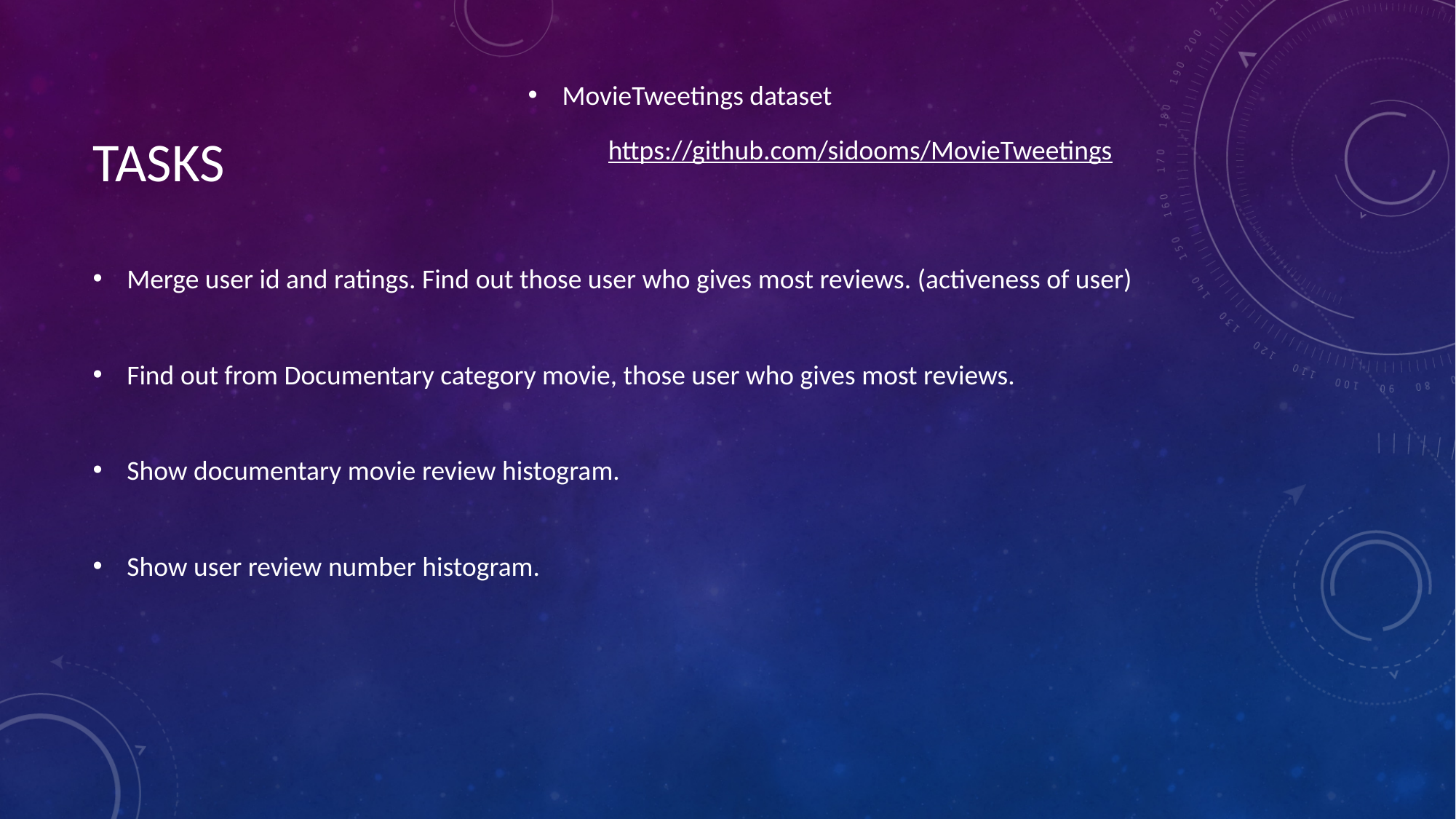

# tasks
MovieTweetings dataset
https://github.com/sidooms/MovieTweetings
Merge user id and ratings. Find out those user who gives most reviews. (activeness of user)

Find out from Documentary category movie, those user who gives most reviews.

Show documentary movie review histogram.

Show user review number histogram.